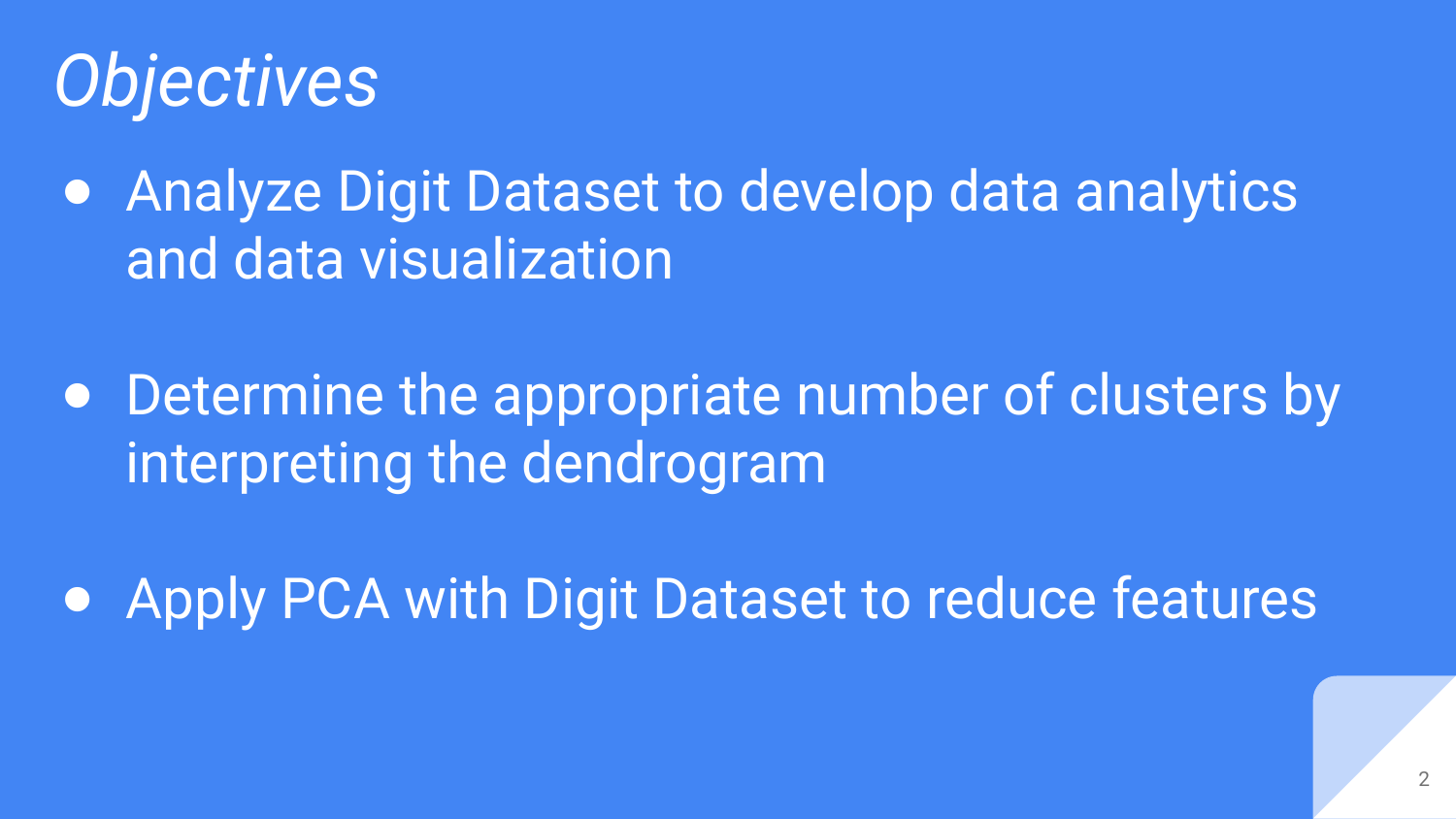

# Objectives
Analyze Digit Dataset to develop data analytics and data visualization

Determine the appropriate number of clusters by interpreting the dendrogram

Apply PCA with Digit Dataset to reduce features
2